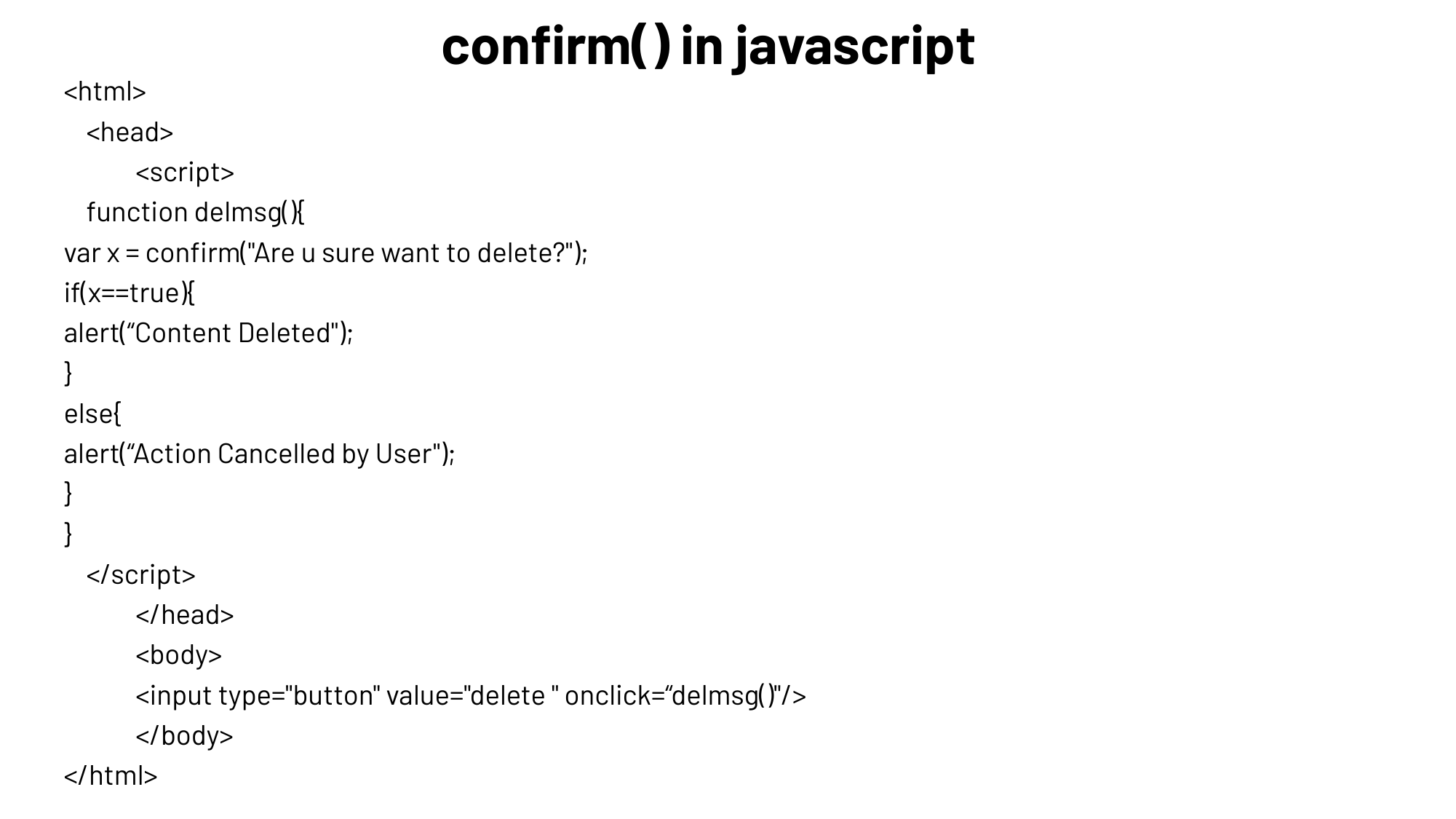

# confirm() in javascript
<html>
    <head>
	<script>
    function delmsg(){
var x = confirm("Are u sure want to delete?");
if(x==true){
alert(“Content Deleted");
}
else{
alert(“Action Cancelled by User");
}
}
    </script>
	</head>
	<body>
	<input type="button" value="delete " onclick=“delmsg()"/>
	</body>
</html>